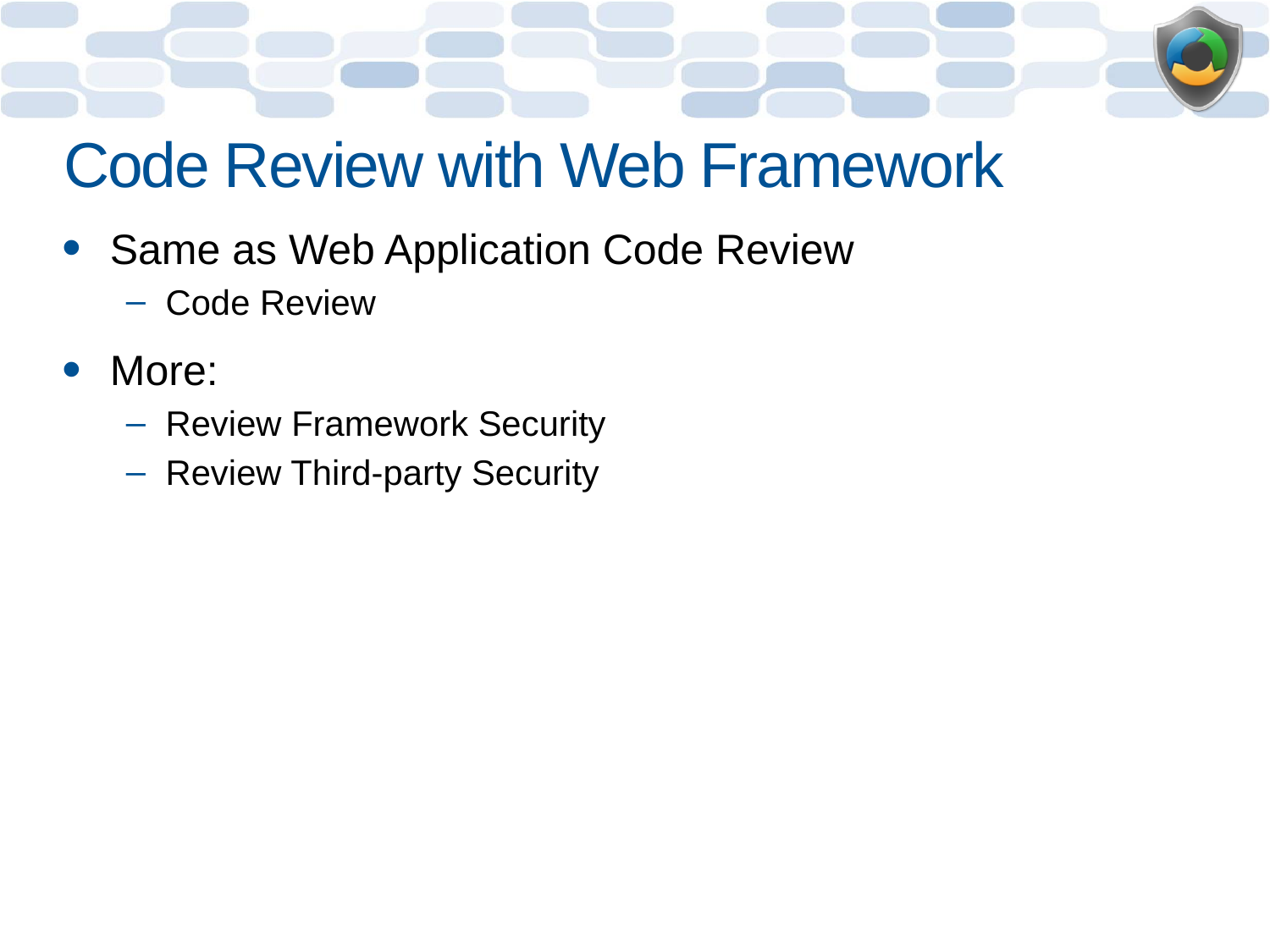

# Code Review with Web Framework
Same as Web Application Code Review
Code Review
More:
Review Framework Security
Review Third-party Security